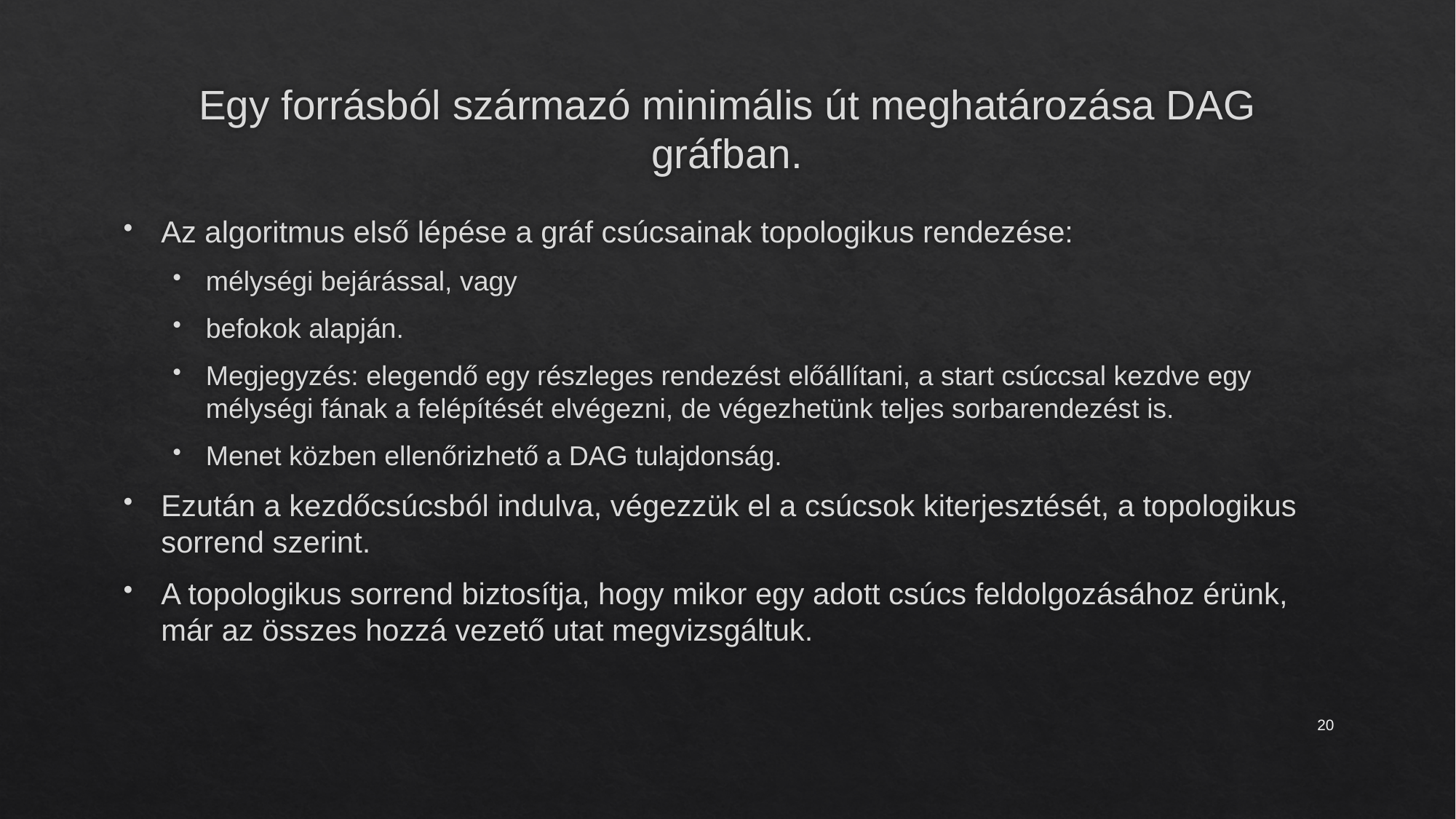

# Egy forrásból származó minimális út meghatározása DAG gráfban.
Az algoritmus első lépése a gráf csúcsainak topologikus rendezése:
mélységi bejárással, vagy
befokok alapján.
Megjegyzés: elegendő egy részleges rendezést előállítani, a start csúccsal kezdve egy mélységi fának a felépítését elvégezni, de végezhetünk teljes sorbarendezést is.
Menet közben ellenőrizhető a DAG tulajdonság.
Ezután a kezdőcsúcsból indulva, végezzük el a csúcsok kiterjesztését, a topologikus sorrend szerint.
A topologikus sorrend biztosítja, hogy mikor egy adott csúcs feldolgozásához érünk, már az összes hozzá vezető utat megvizsgáltuk.
20